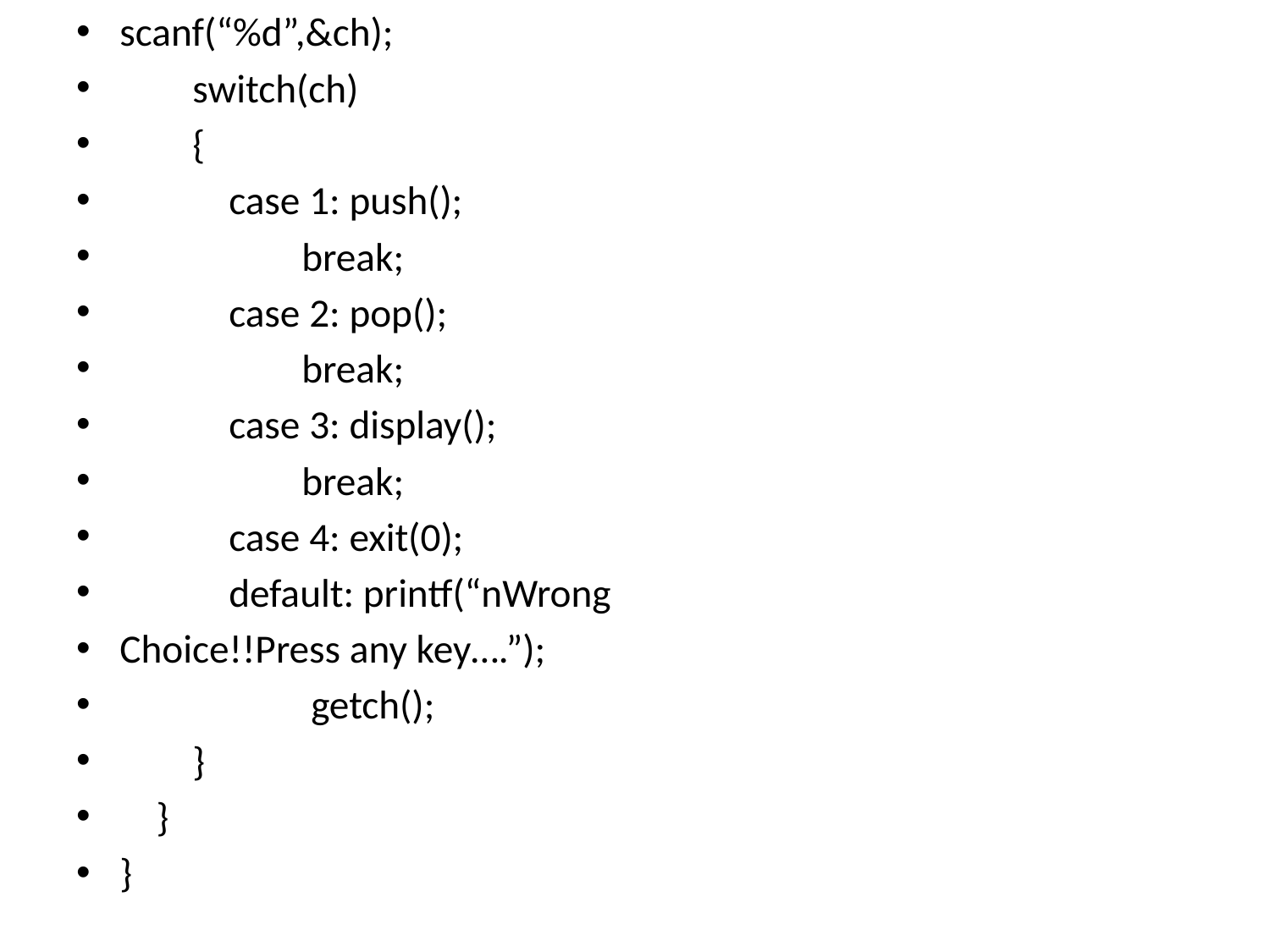

scanf(“%d”,&ch);
        switch(ch)
        {
            case 1: push();
                    break;
            case 2: pop();
                    break;
            case 3: display();
                    break;
            case 4: exit(0);
            default: printf(“nWrong
Choice!!Press any key….”);
                     getch();
        }
    }
}